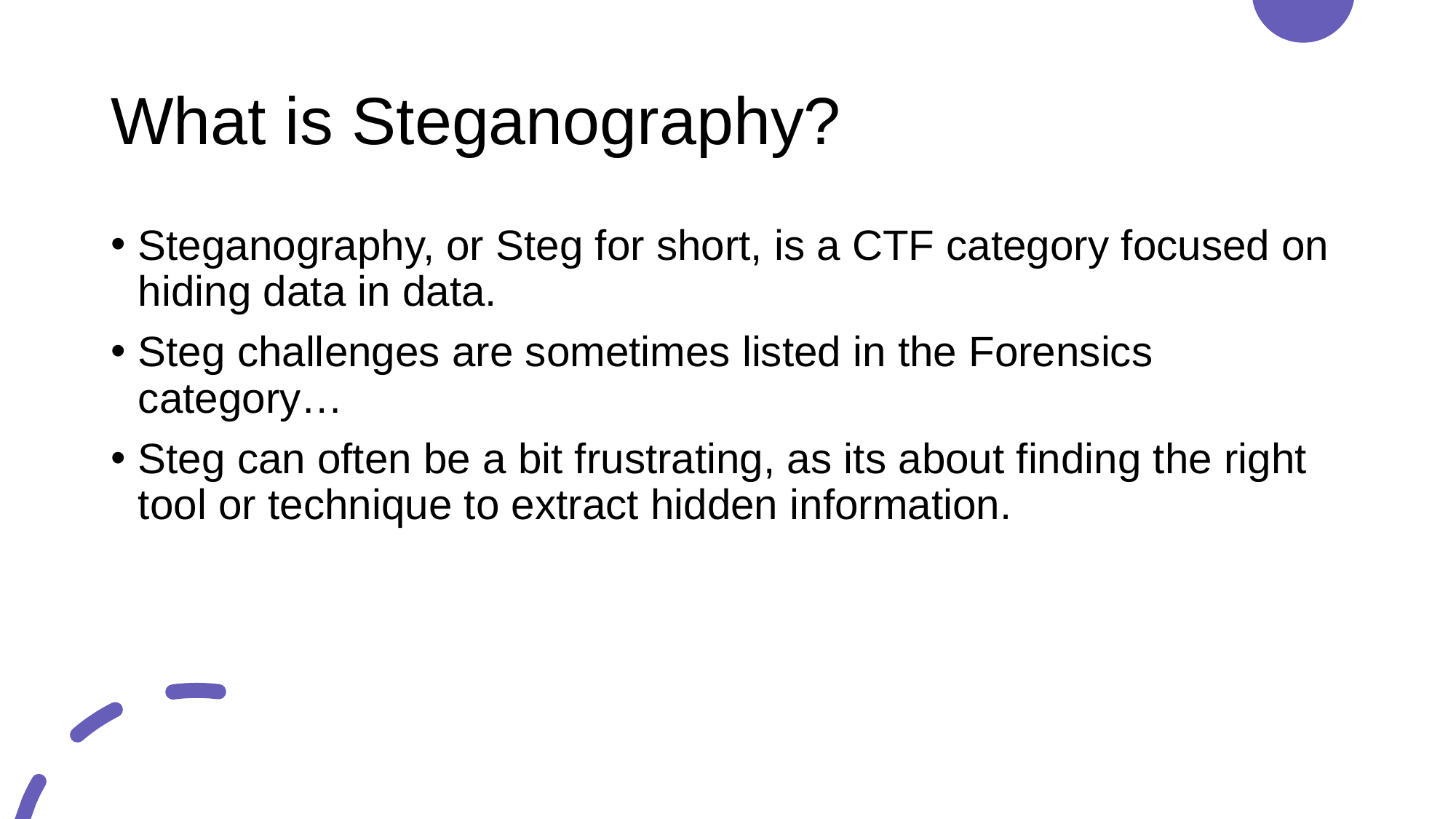

# What is Steganography?
Steganography, or Steg for short, is a CTF category focused on hiding data in data.
Steg challenges are sometimes listed in the Forensics category…
Steg can often be a bit frustrating, as its about finding the right tool or technique to extract hidden information.